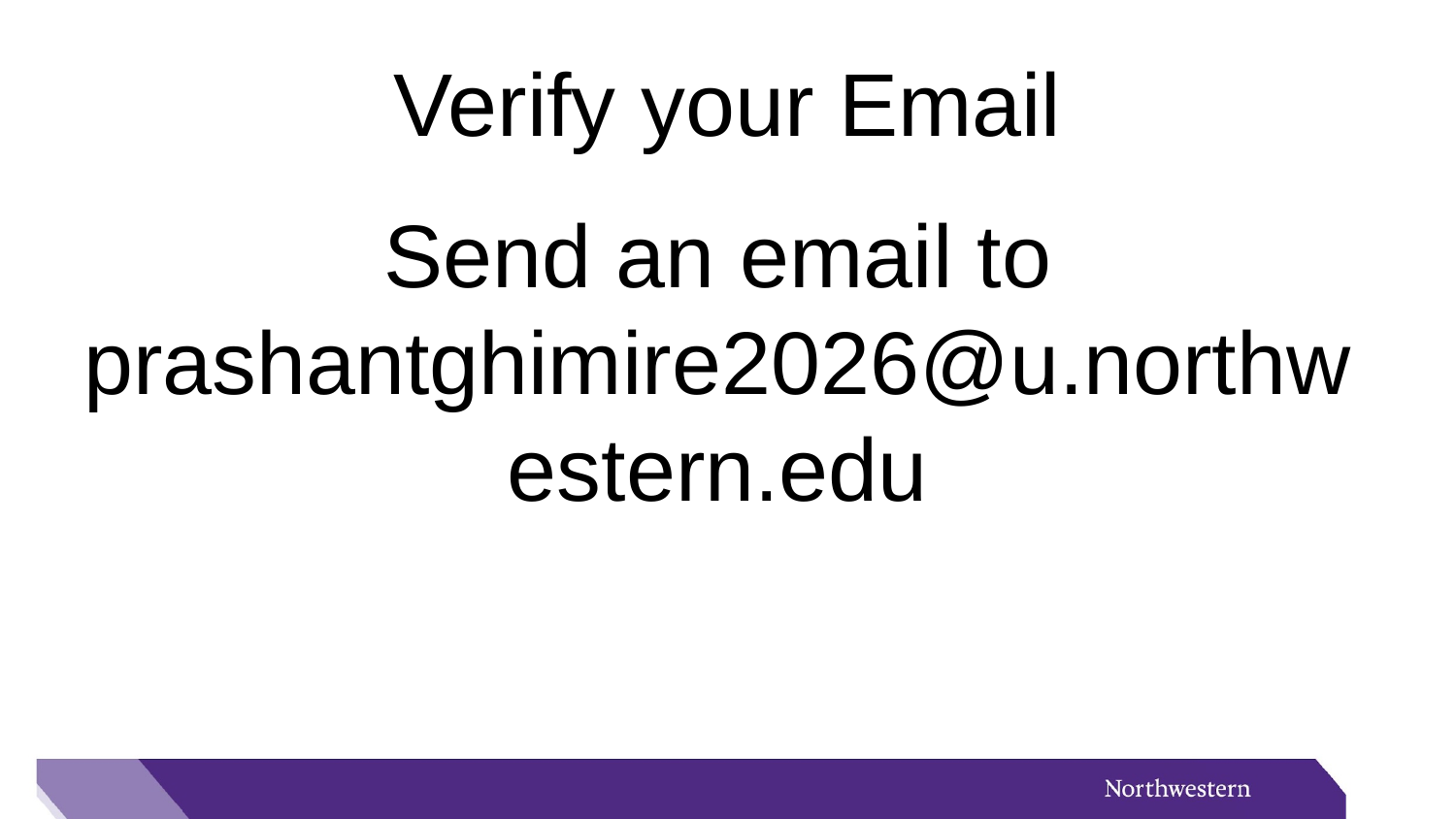

# Verify your Email
Send an email to prashantghimire2026@u.northwestern.edu